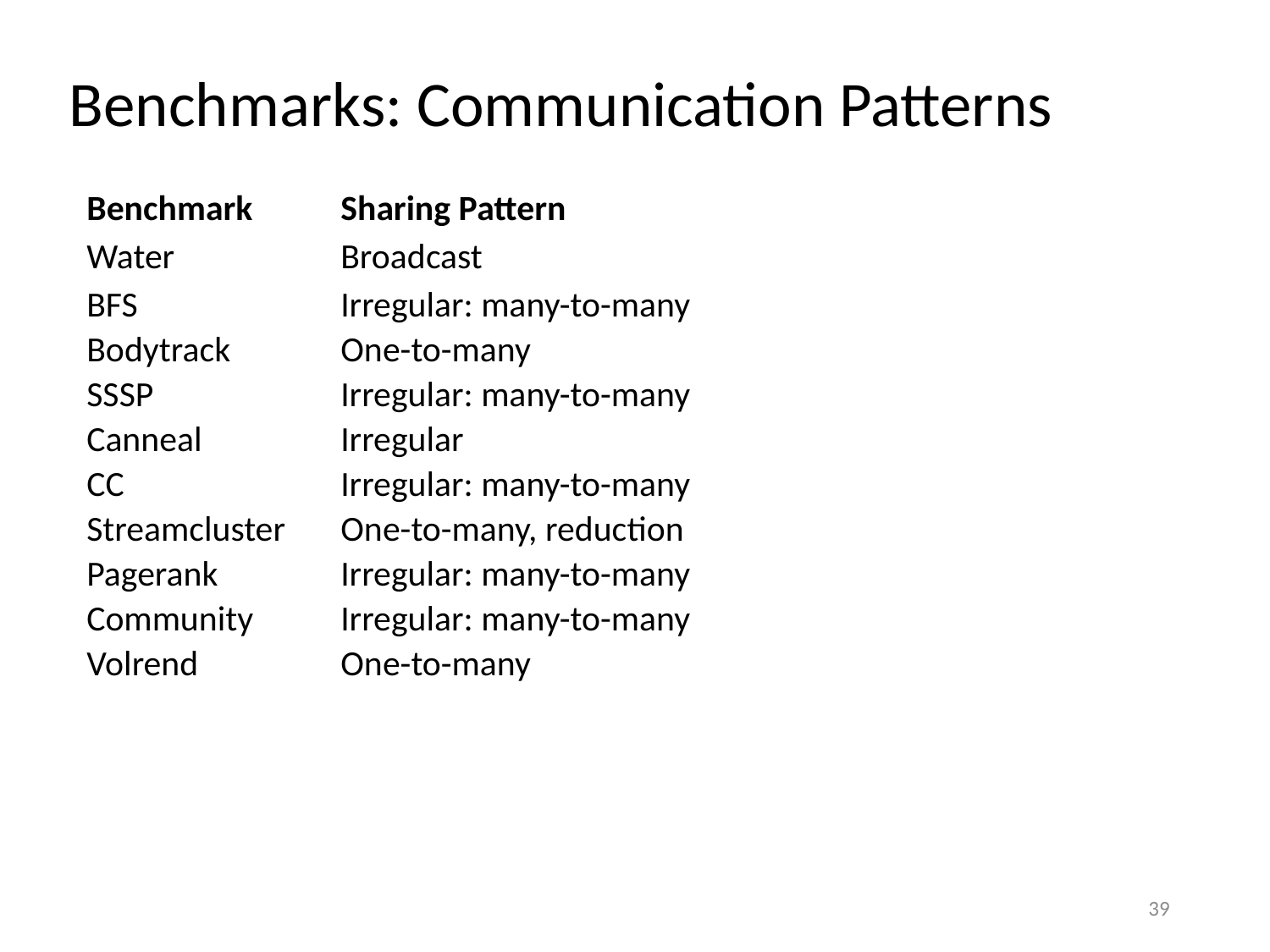

# Benchmarks: Communication Patterns
| Benchmark | Sharing Pattern |  |
| --- | --- | --- |
| Water | Broadcast |  |
| BFS | Irregular: many-to-many |  |
| Bodytrack | One-to-many |  |
| SSSP | Irregular: many-to-many |  |
| Canneal | Irregular |  |
| CC | Irregular: many-to-many |  |
| Streamcluster | One-to-many, reduction |  |
| Pagerank | Irregular: many-to-many |  |
| Community | Irregular: many-to-many |  |
| Volrend | One-to-many |  |
39